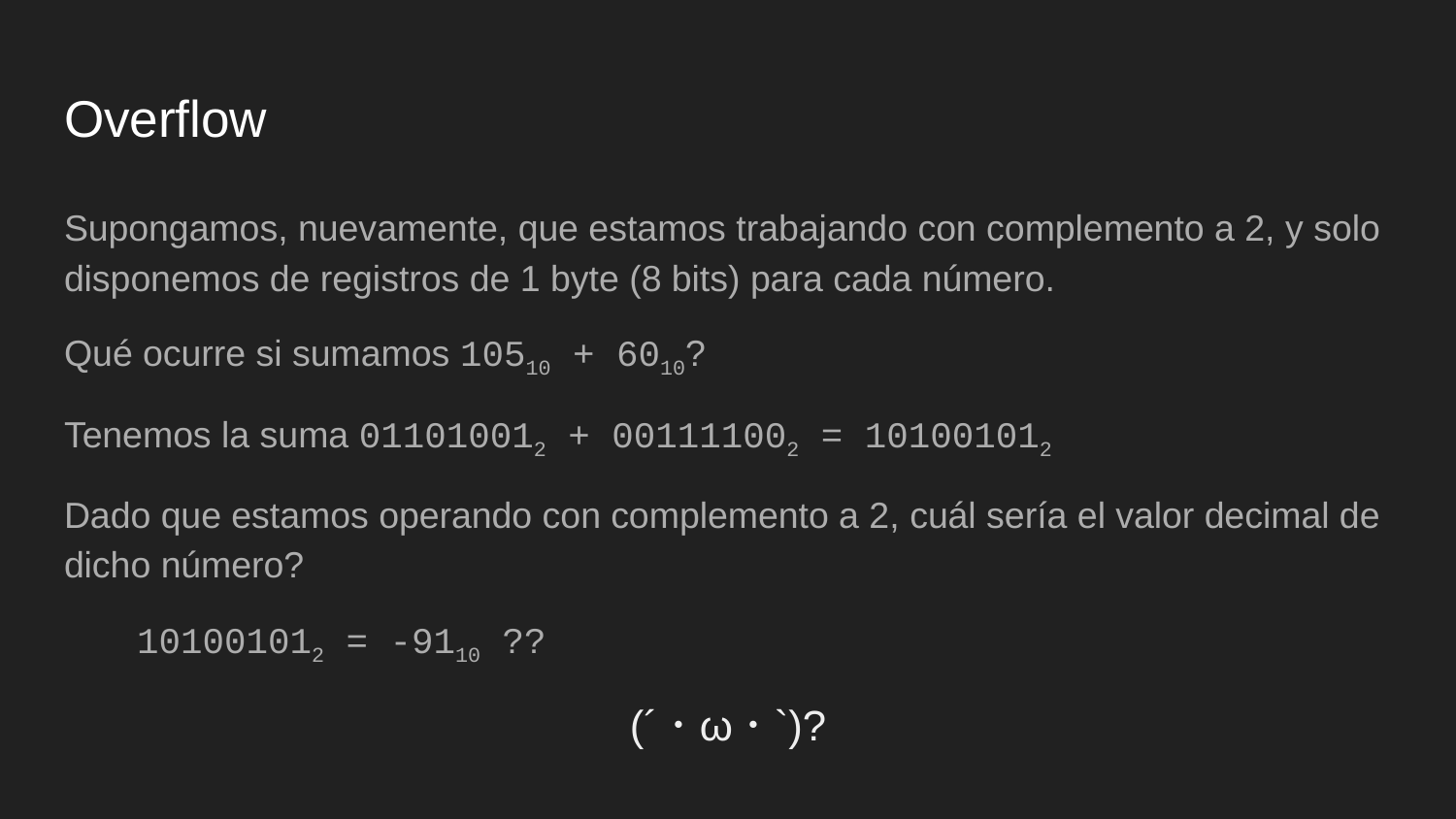

# Overflow
Supongamos, nuevamente, que estamos trabajando con complemento a 2, y solo disponemos de registros de 1 byte (8 bits) para cada número.
Qué ocurre si sumamos 10510 + 6010?
Tenemos la suma 011010012 + 001111002 = 101001012
Dado que estamos operando con complemento a 2, cuál sería el valor decimal de dicho número?
101001012 = -9110 ??
(´･ω･`)?